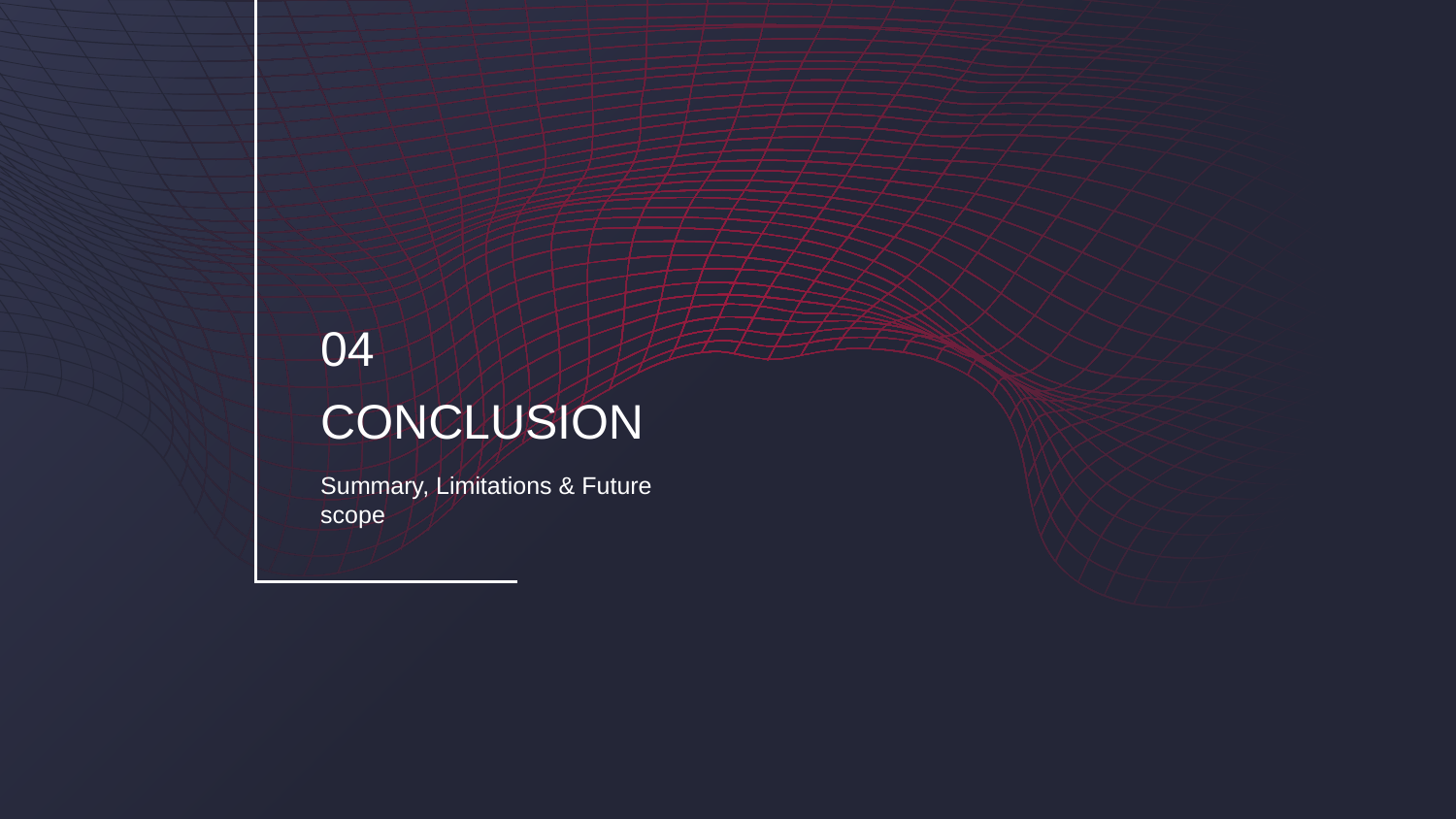

04
# CONCLUSION
Summary, Limitations & Future scope